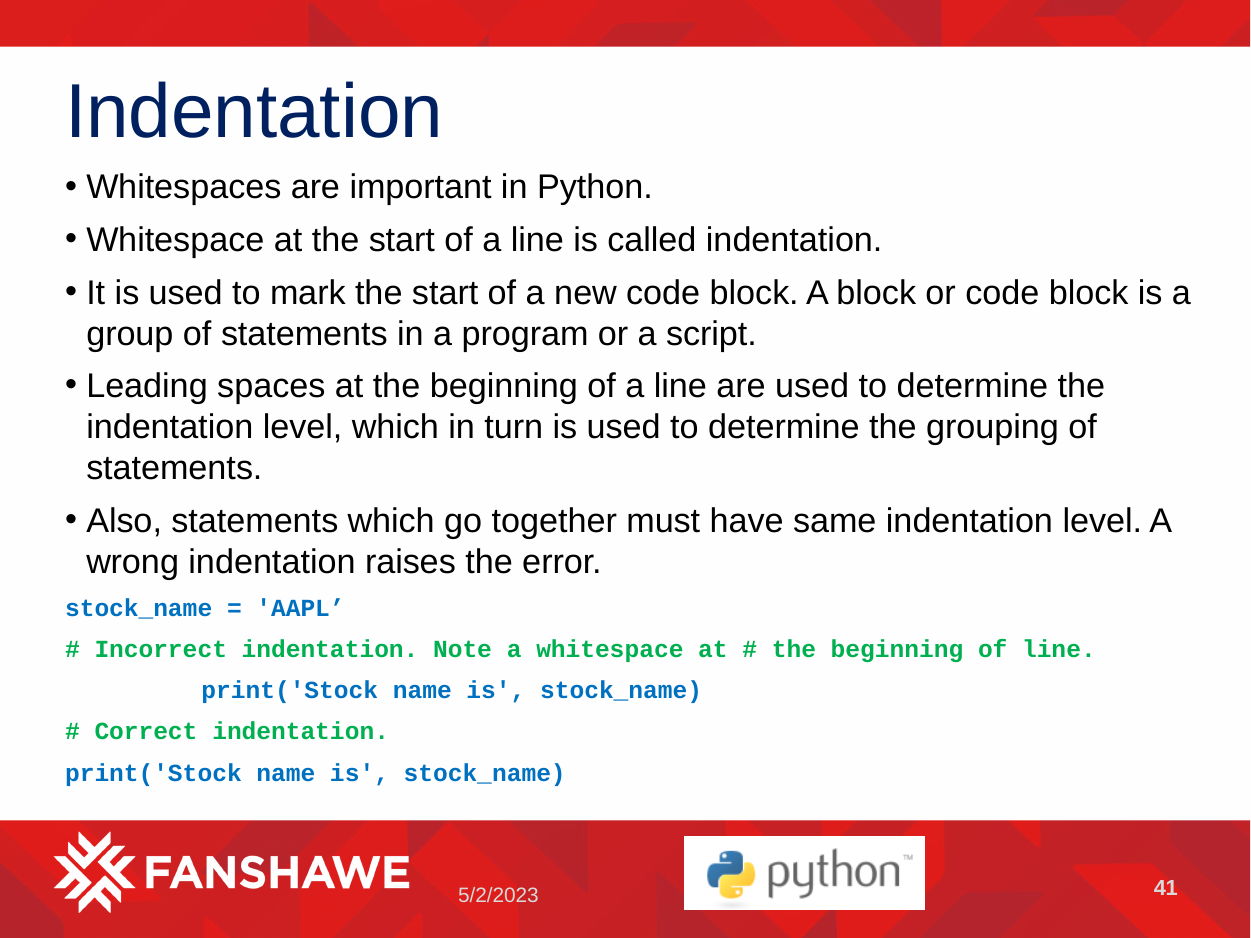

# Indentation
Whitespaces are important in Python.
Whitespace at the start of a line is called indentation.
It is used to mark the start of a new code block. A block or code block is a group of statements in a program or a script.
Leading spaces at the beginning of a line are used to determine the indentation level, which in turn is used to determine the grouping of statements.
Also, statements which go together must have same indentation level. A wrong indentation raises the error.
stock_name = 'AAPL’
# Incorrect indentation. Note a whitespace at # the beginning of line.
	print('Stock name is', stock_name)
# Correct indentation.
print('Stock name is', stock_name)
41
5/2/2023